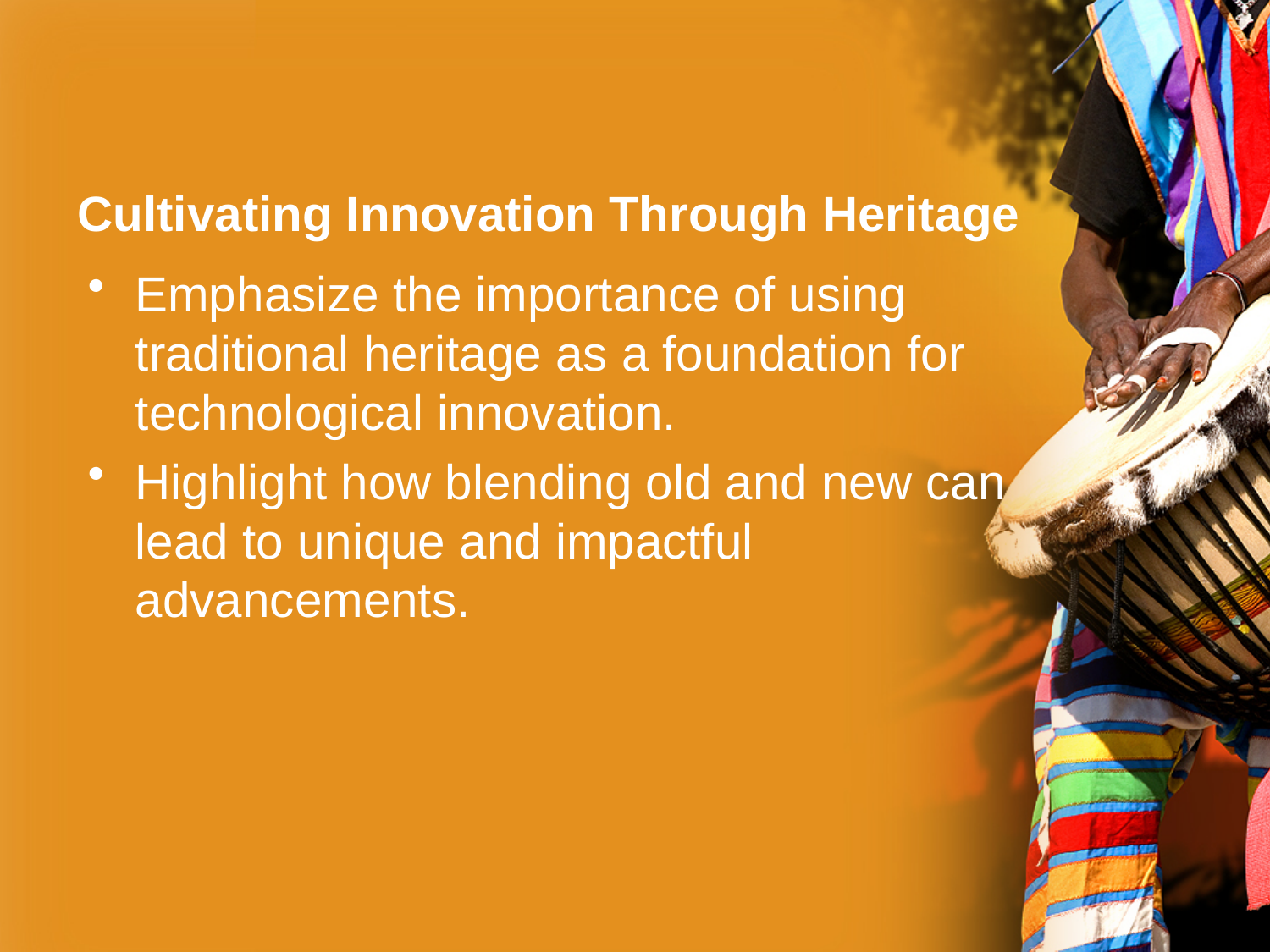

# Cultivating Innovation Through Heritage
Emphasize the importance of using traditional heritage as a foundation for technological innovation.
Highlight how blending old and new can lead to unique and impactful advancements.